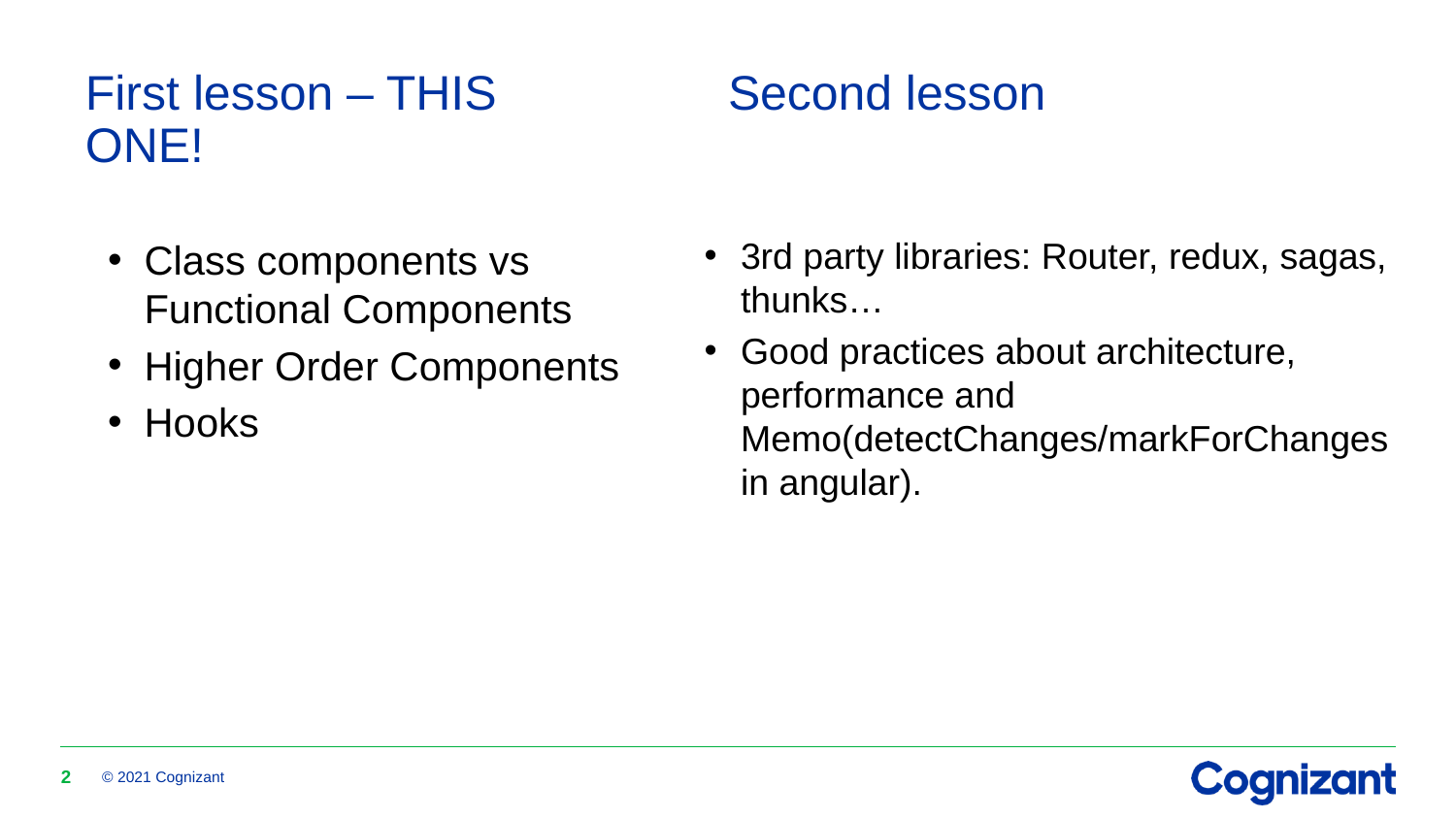

First lesson – THIS ONE!
# Second lesson
3rd party libraries: Router, redux, sagas, thunks…
Good practices about architecture, performance and Memo(detectChanges/markForChanges in angular).

Class components vs Functional Components
Higher Order Components
Hooks
2
© 2021 Cognizant